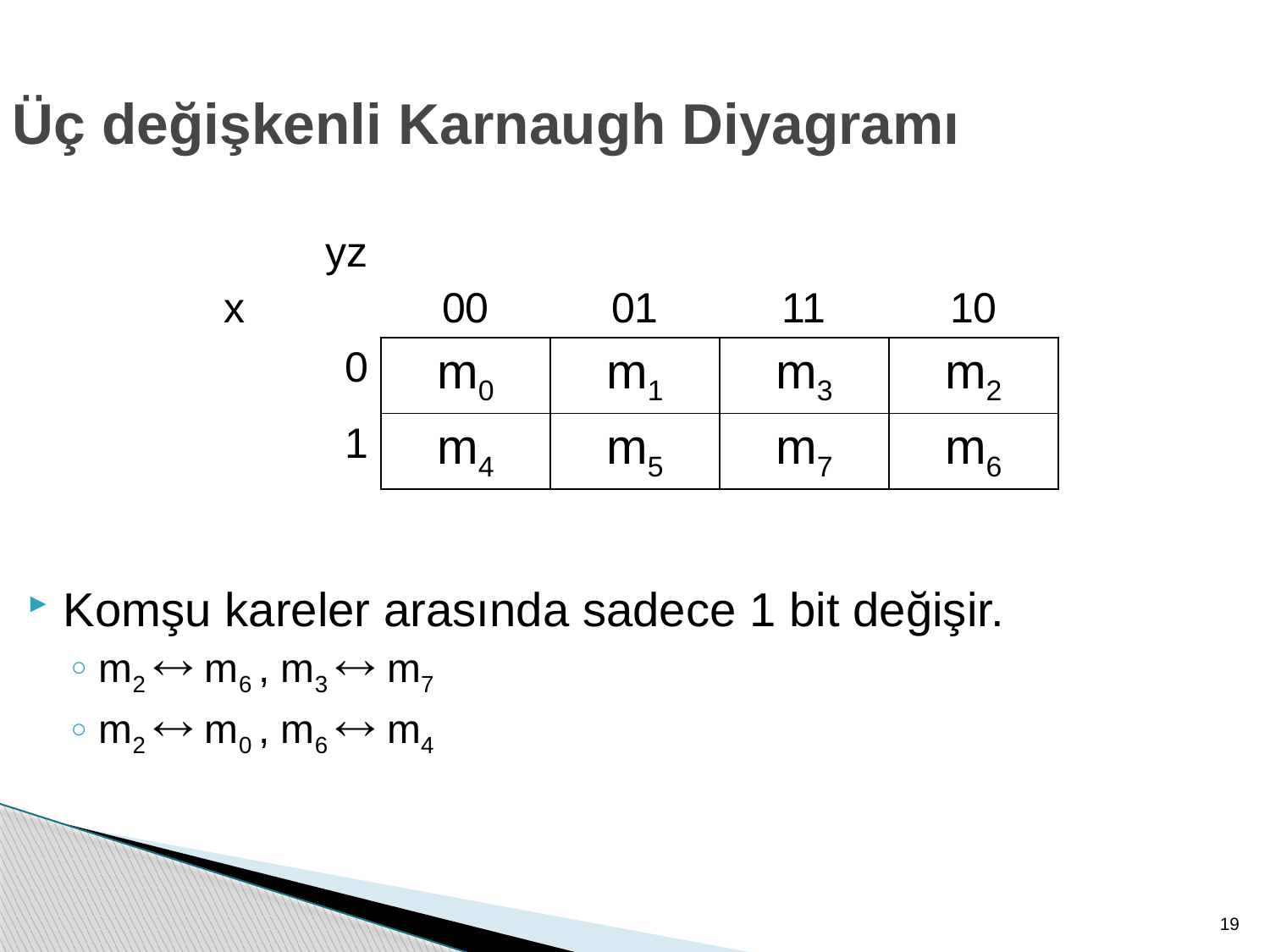

Üç değişkenli Karnaugh Diyagramı
| yz x | 00 | 01 | 11 | 10 |
| --- | --- | --- | --- | --- |
| 0 | m0 | m1 | m3 | m2 |
| 1 | m4 | m5 | m7 | m6 |
Komşu kareler arasında sadece 1 bit değişir.
m2 ↔ m6 , m3 ↔ m7
m2 ↔ m0 , m6 ↔ m4
19